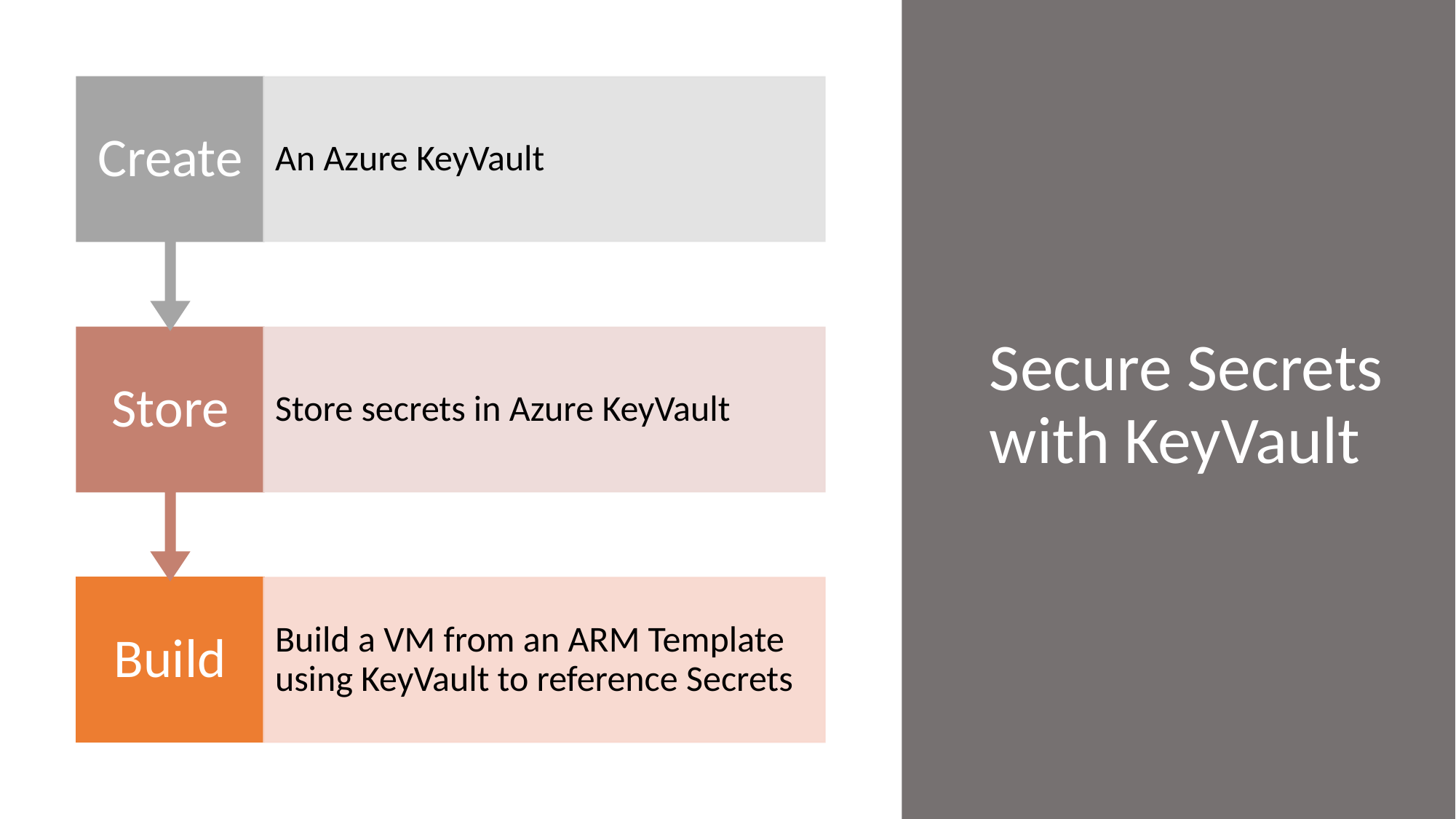

Build
Build a VM from an ARM Template using KeyVault to reference Secrets
Store
Store secrets in Azure KeyVault
Create
An Azure KeyVault
# Secure Secrets with KeyVault